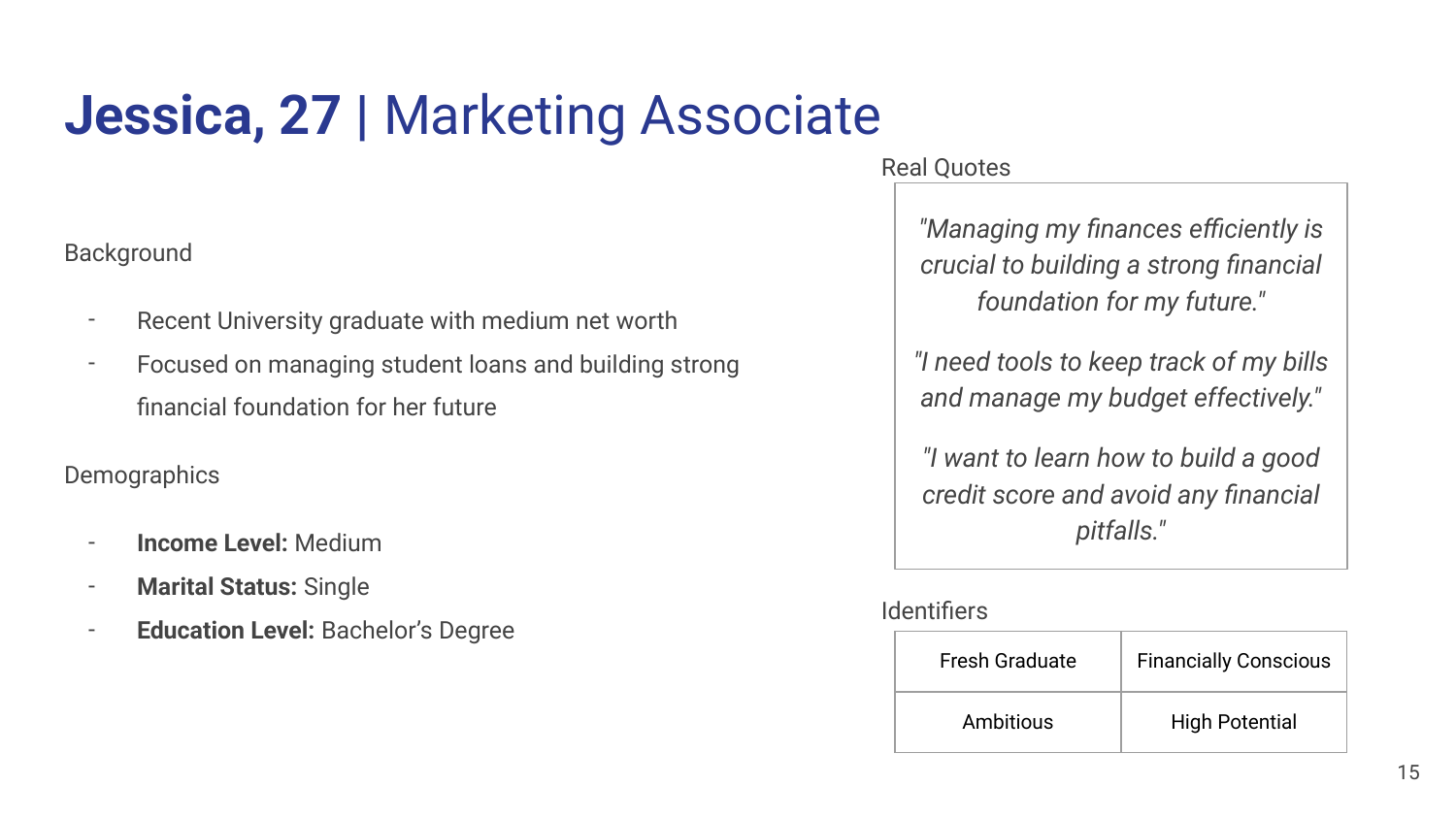

# Jessica, 27 | Marketing Associate
Real Quotes

Identifiers

"Managing my finances efficiently is crucial to building a strong financial foundation for my future."
"I need tools to keep track of my bills and manage my budget effectively."
"I want to learn how to build a good credit score and avoid any financial pitfalls."
Background
Recent University graduate with medium net worth
Focused on managing student loans and building strong financial foundation for her future
Demographics
Income Level: Medium
Marital Status: Single
Education Level: Bachelor’s Degree
| Fresh Graduate | Financially Conscious |
| --- | --- |
| Ambitious | High Potential |
15